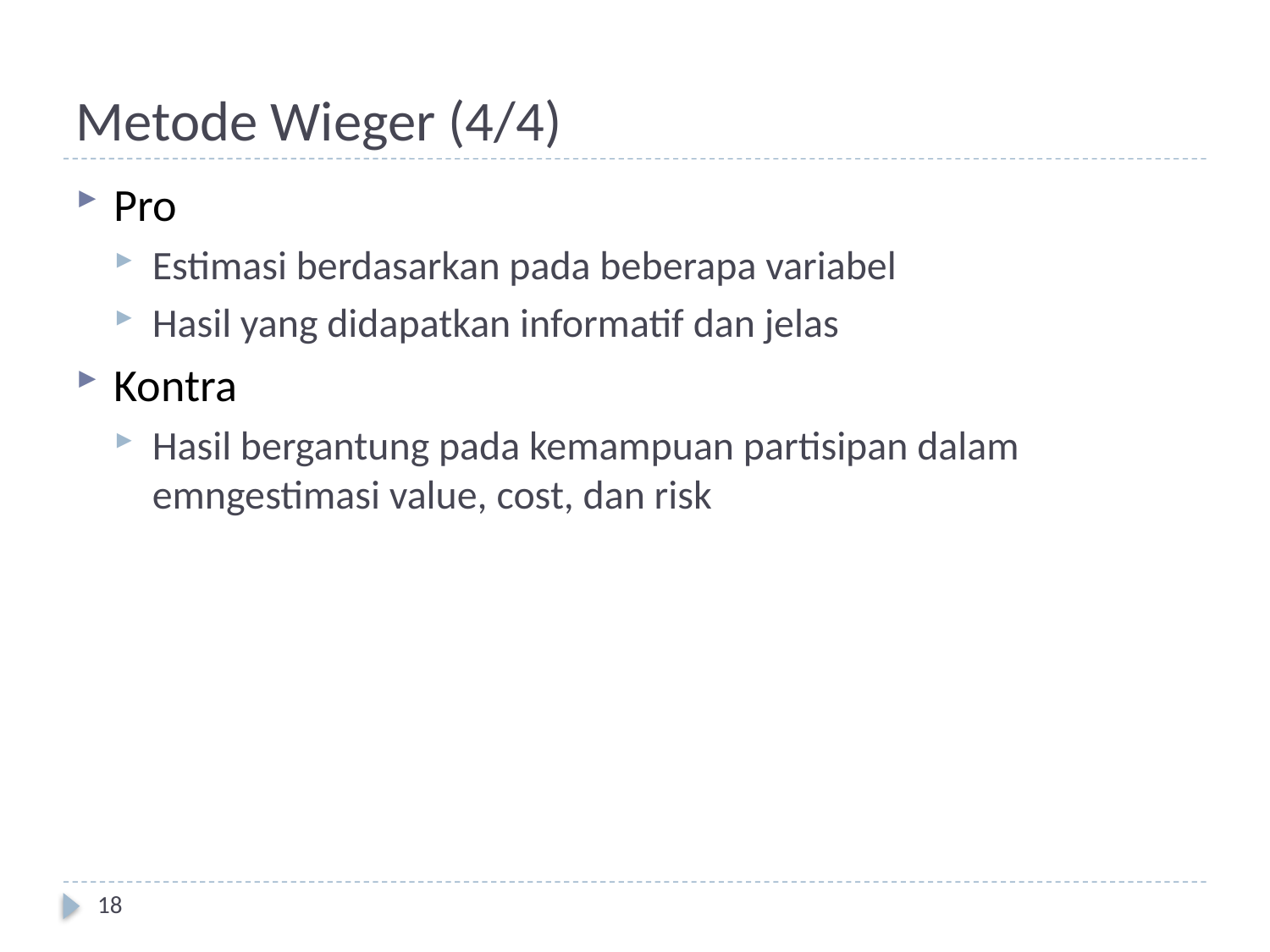

# Metode Wieger (4/4)
Pro
Estimasi berdasarkan pada beberapa variabel
Hasil yang didapatkan informatif dan jelas
Kontra
Hasil bergantung pada kemampuan partisipan dalam emngestimasi value, cost, dan risk
18